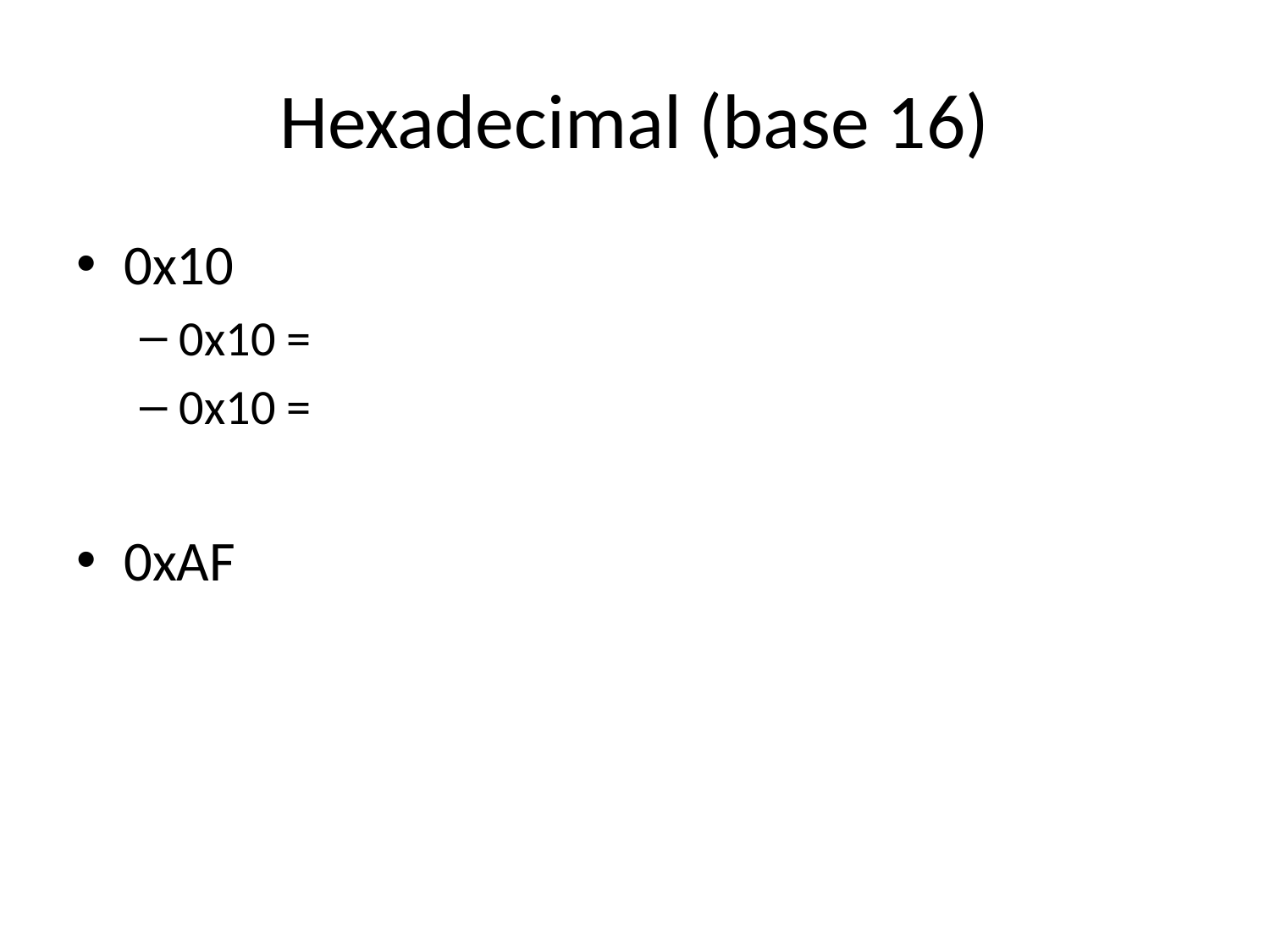

# Hexadecimal (base 16)
0x10
0x10 =
0x10 =

0xAF